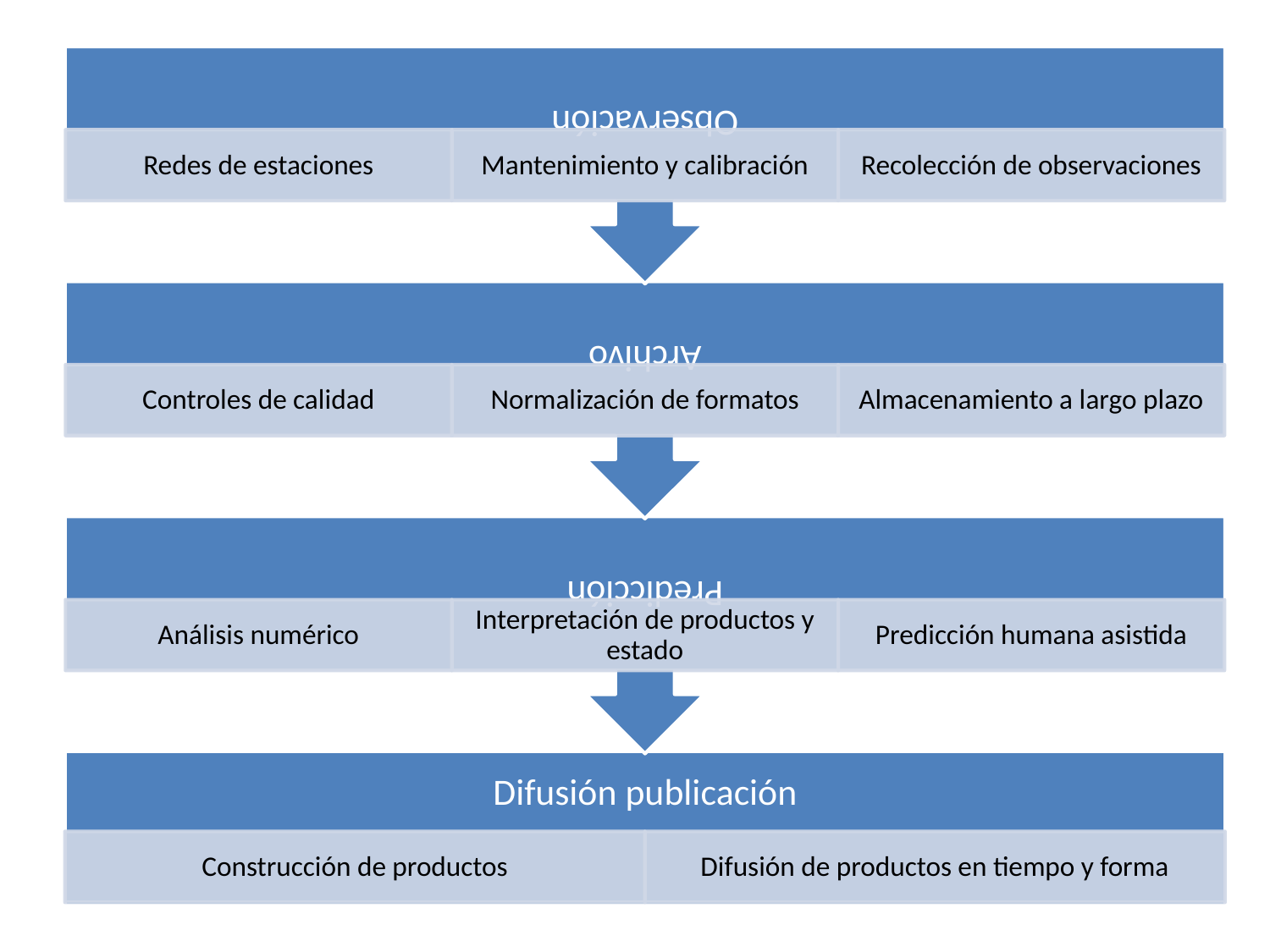

Difusión publicación
Construcción de productos
Difusión de productos en tiempo y forma
Predicción
Análisis numérico
Interpretación de productos y estado
Predicción humana asistida
Archivo
Controles de calidad
Normalización de formatos
Almacenamiento a largo plazo
Observación
Redes de estaciones
Mantenimiento y calibración
Recolección de observaciones